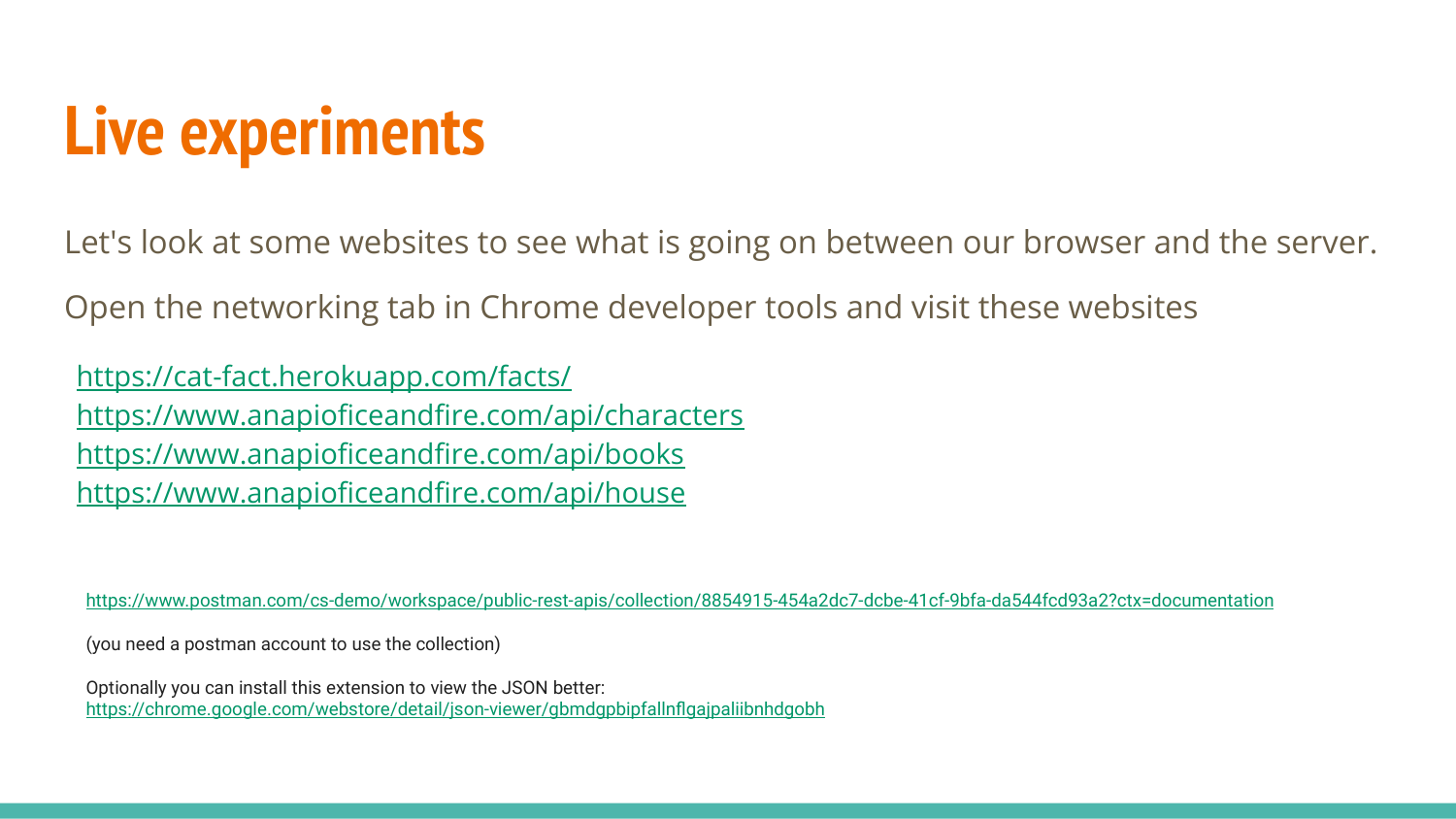

# Live experiments
Let's look at some websites to see what is going on between our browser and the server.
Open the networking tab in Chrome developer tools and visit these websites
https://cat-fact.herokuapp.com/facts/
https://www.anapioficeandfire.com/api/characters
https://www.anapioficeandfire.com/api/books
https://www.anapioficeandfire.com/api/house
https://www.postman.com/cs-demo/workspace/public-rest-apis/collection/8854915-454a2dc7-dcbe-41cf-9bfa-da544fcd93a2?ctx=documentation

(you need a postman account to use the collection)

Optionally you can install this extension to view the JSON better:
https://chrome.google.com/webstore/detail/json-viewer/gbmdgpbipfallnflgajpaliibnhdgobh